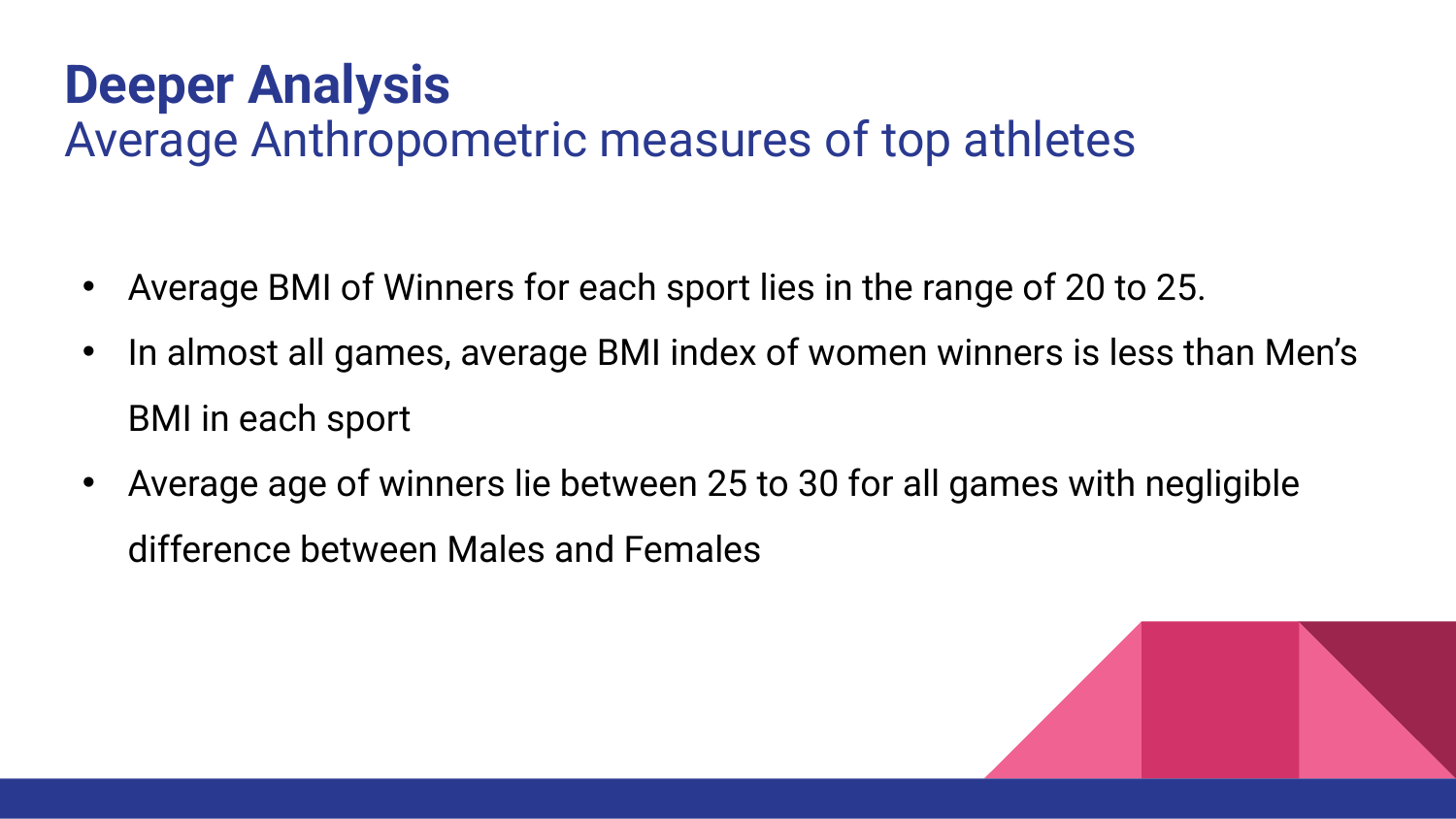

# Deeper Analysis Average Anthropometric measures of top athletes
Average BMI of Winners for each sport lies in the range of 20 to 25.
In almost all games, average BMI index of women winners is less than Men’s BMI in each sport
Average age of winners lie between 25 to 30 for all games with negligible difference between Males and Females